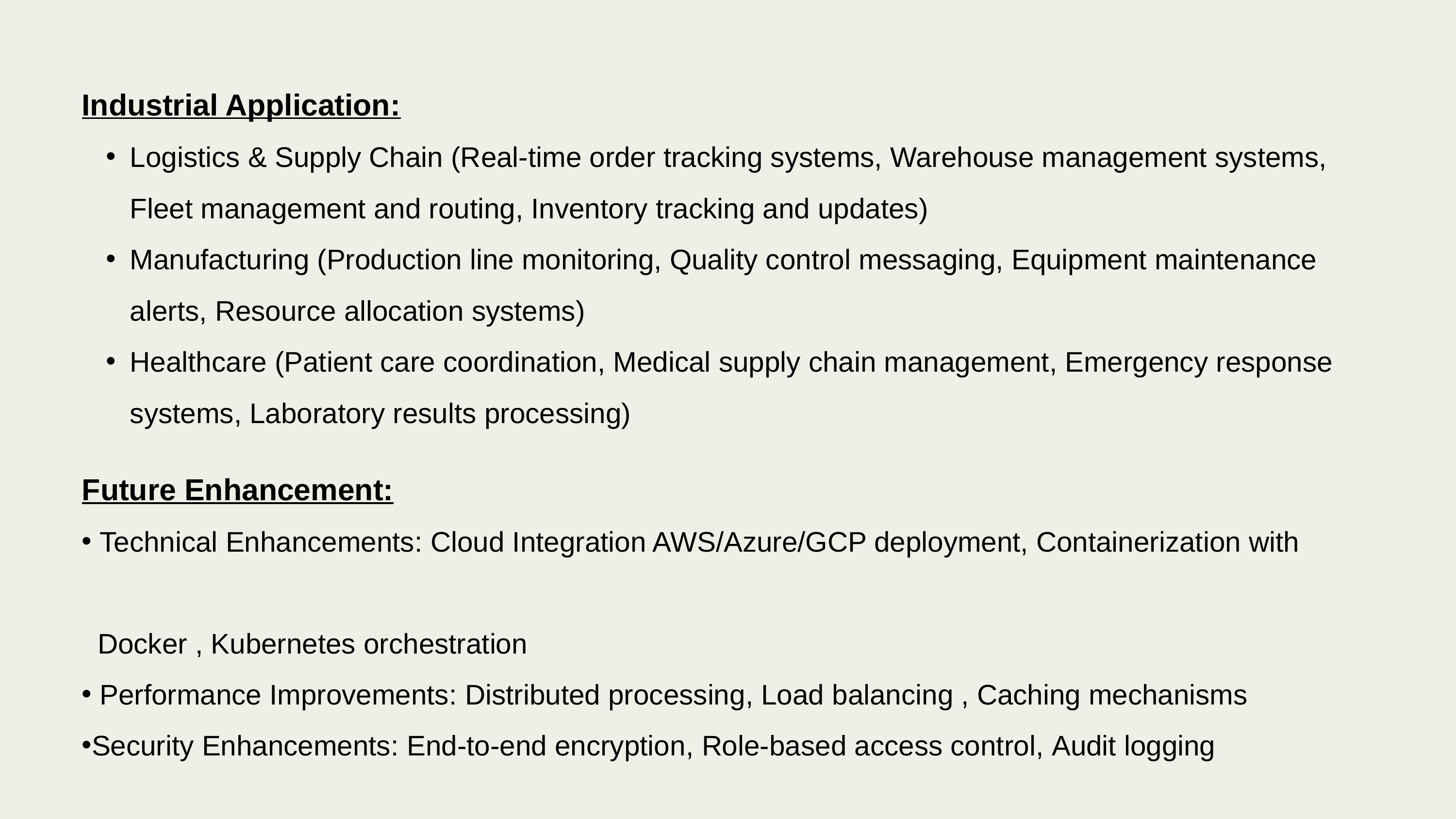

Industrial Application:
Logistics & Supply Chain (Real-time order tracking systems, Warehouse management systems, Fleet management and routing, Inventory tracking and updates)
Manufacturing (Production line monitoring, Quality control messaging, Equipment maintenance alerts, Resource allocation systems)
Healthcare (Patient care coordination, Medical supply chain management, Emergency response systems, Laboratory results processing)
Future Enhancement:
 Technical Enhancements: Cloud Integration AWS/Azure/GCP deployment, Containerization with
  Docker , Kubernetes orchestration
 Performance Improvements: Distributed processing, Load balancing , Caching mechanisms
Security Enhancements: End-to-end encryption, Role-based access control, Audit logging